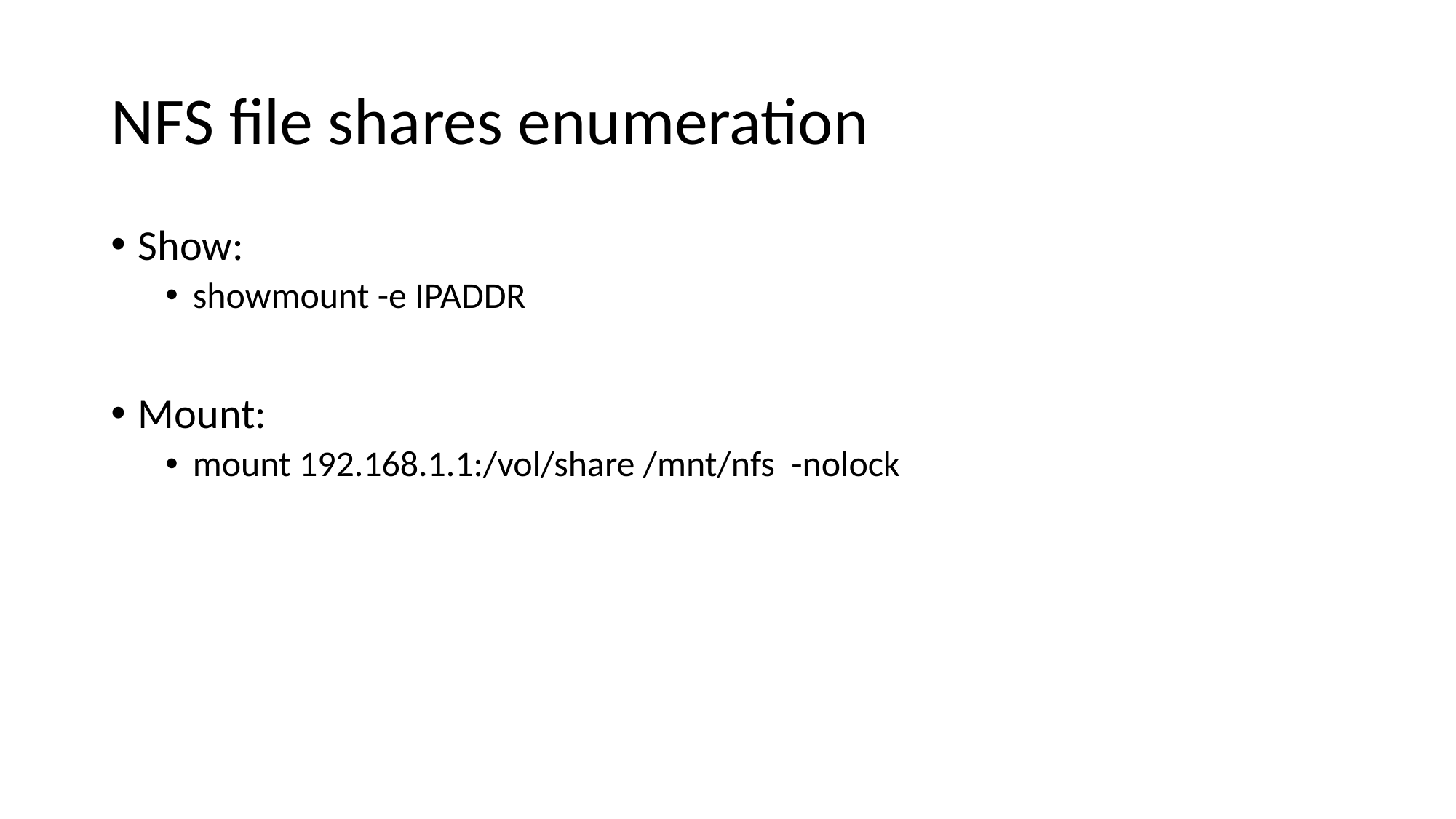

# NFS file shares enumeration
Show:
showmount -e IPADDR

Mount:
mount 192.168.1.1:/vol/share /mnt/nfs  -nolock